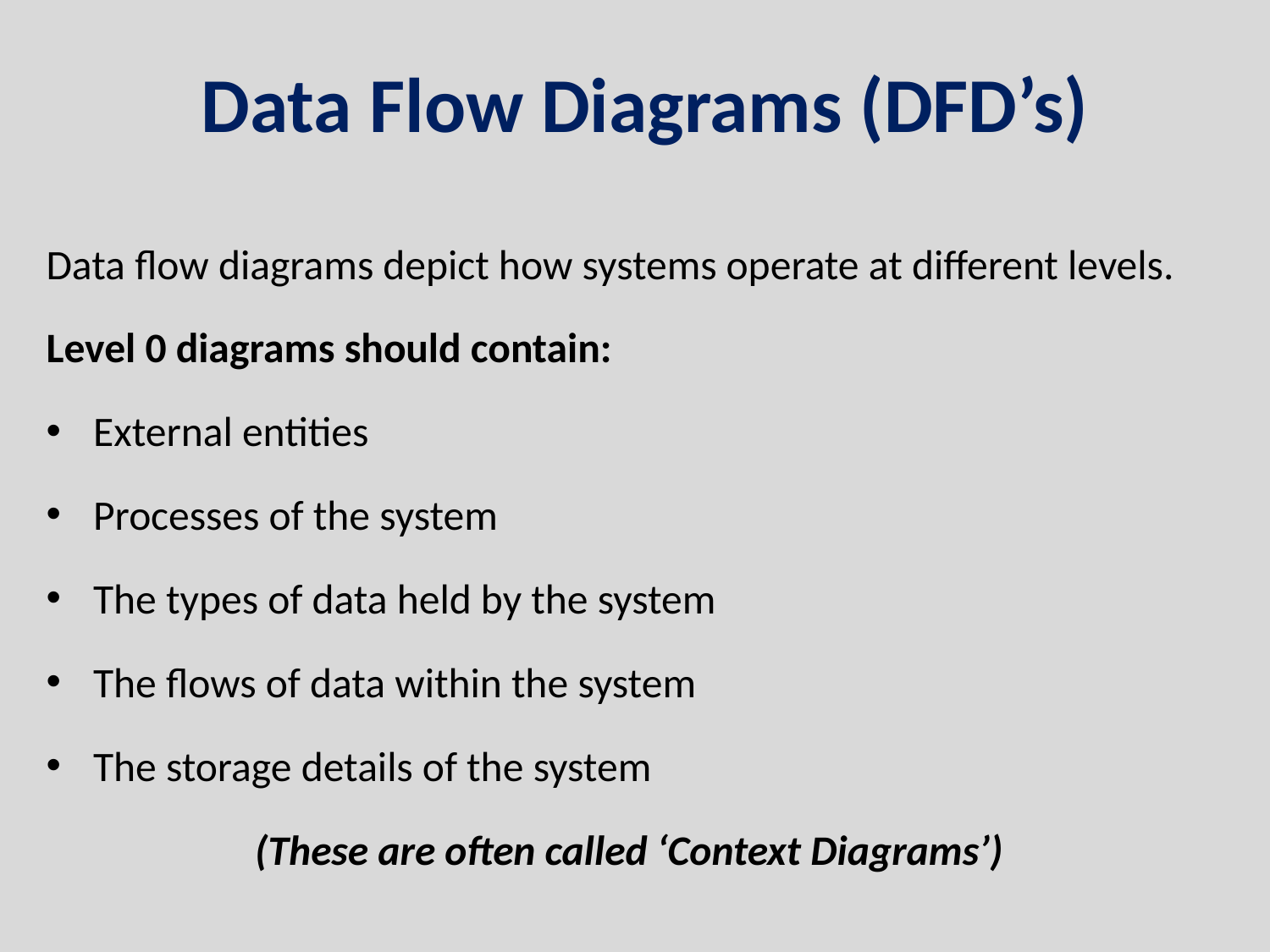

Data Flow Diagrams (DFD’s)
Data flow diagrams depict how systems operate at different levels.
Level 0 diagrams should contain:
External entities
Processes of the system
The types of data held by the system
The flows of data within the system
The storage details of the system
(These are often called ‘Context Diagrams’)